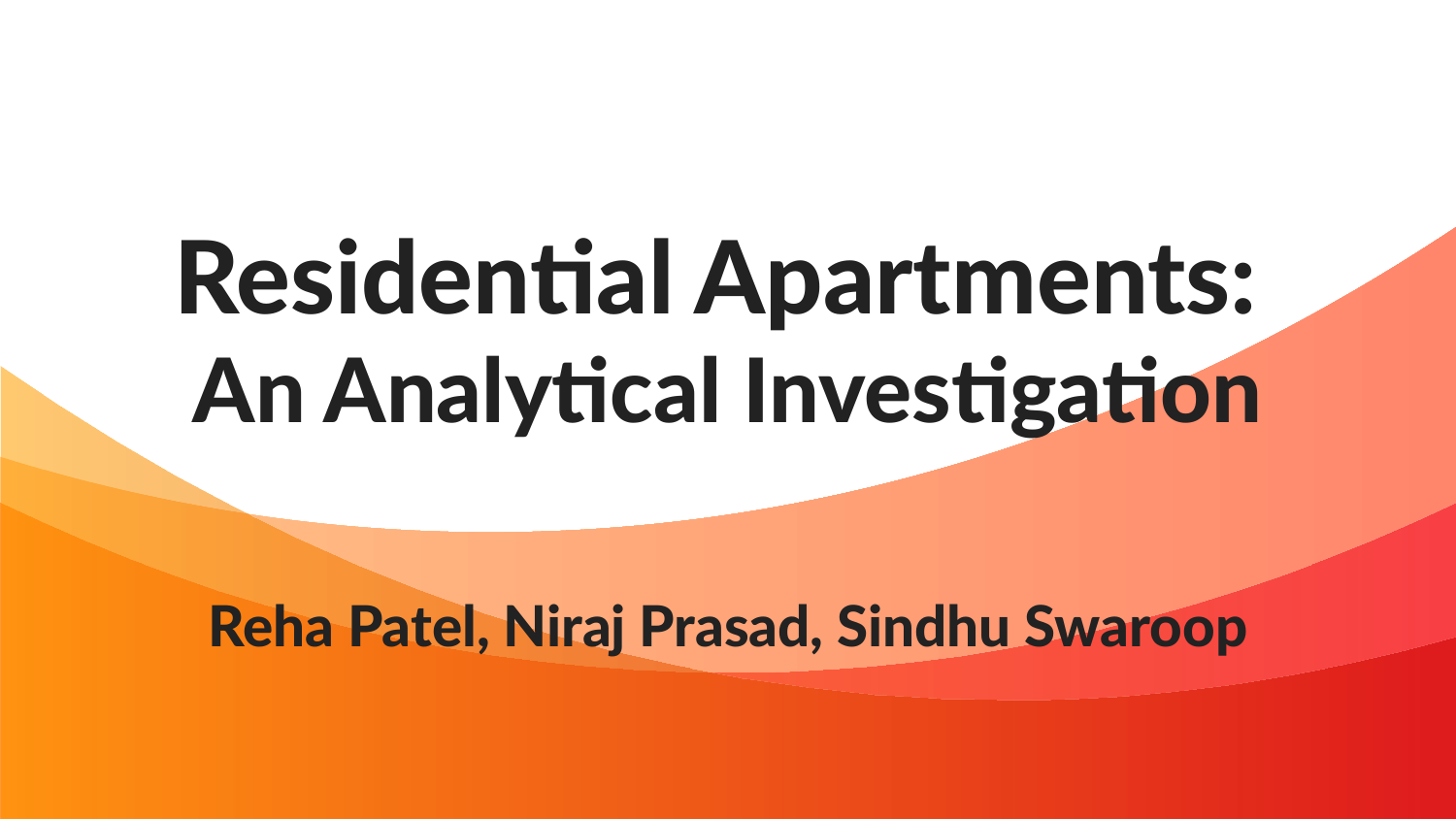

# Residential Apartments:
An Analytical Investigation

Reha Patel, Niraj Prasad, Sindhu Swaroop